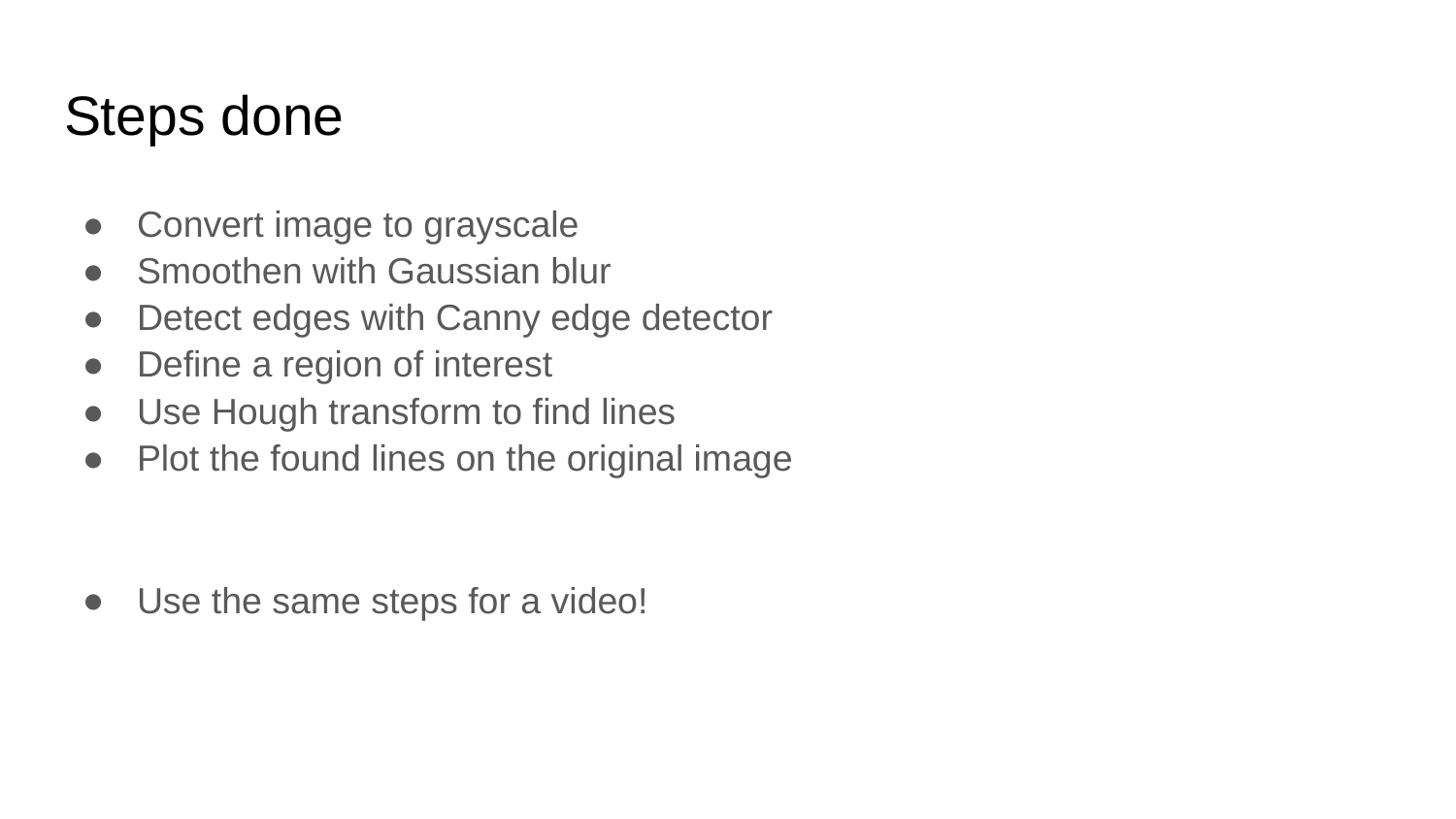

# Steps done
Convert image to grayscale
Smoothen with Gaussian blur
Detect edges with Canny edge detector
Define a region of interest
Use Hough transform to find lines
Plot the found lines on the original image

Use the same steps for a video!